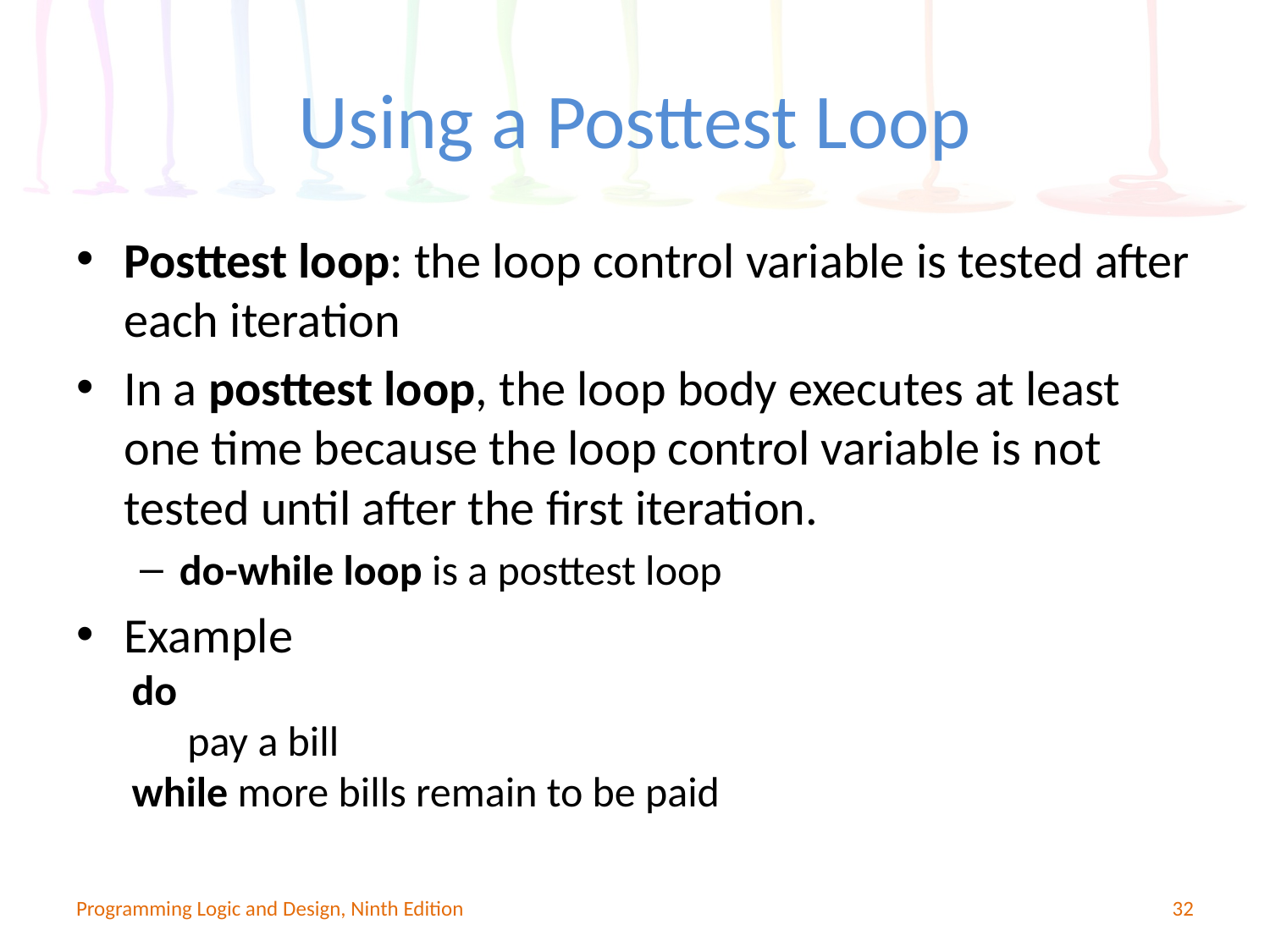

# Using a Posttest Loop
Posttest loop: the loop control variable is tested after each iteration
In a posttest loop, the loop body executes at least one time because the loop control variable is not tested until after the first iteration.
do-while loop is a posttest loop
Example
do
pay a bill
while more bills remain to be paid

Programming Logic and Design, Ninth Edition
32